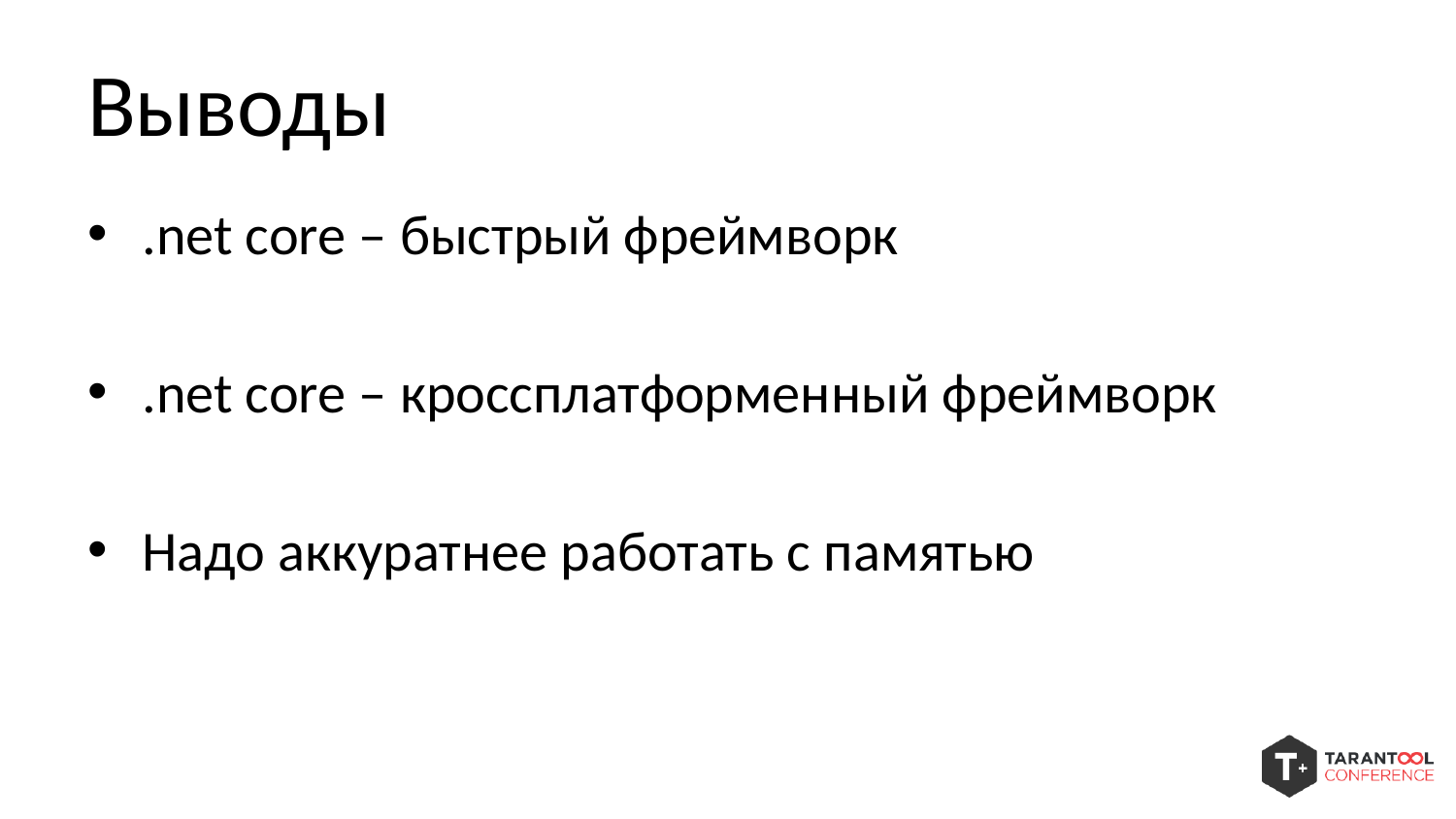

# Выводы
.net core – быстрый фреймворк

.net core – кроссплатформенный фреймворк

Надо аккуратнее работать с памятью